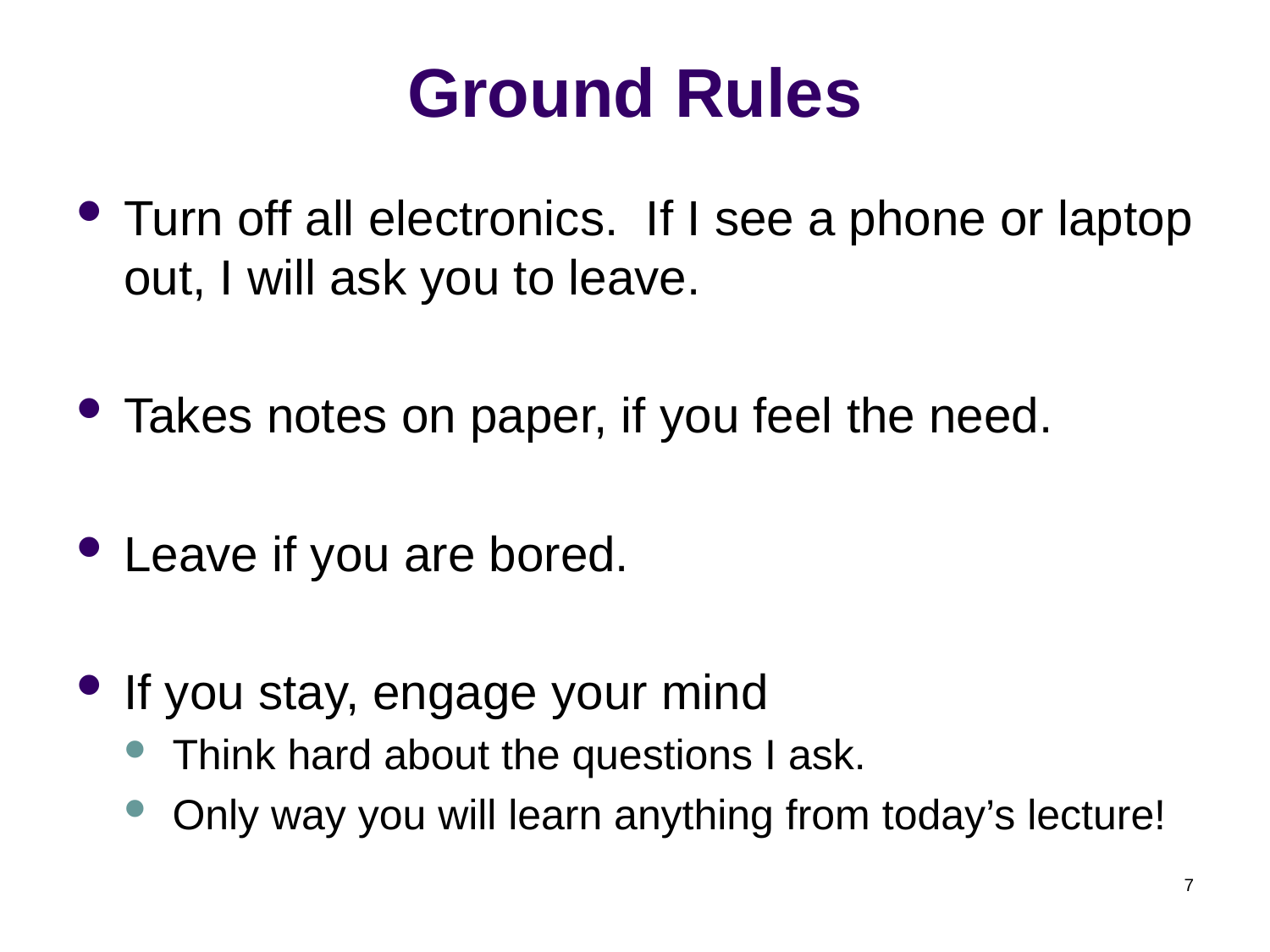

# Ground Rules
Turn off all electronics.  If I see a phone or laptop out, I will ask you to leave.

Takes notes on paper, if you feel the need.

Leave if you are bored.

If you stay, engage your mind
Think hard about the questions I ask.
Only way you will learn anything from today’s lecture!
7